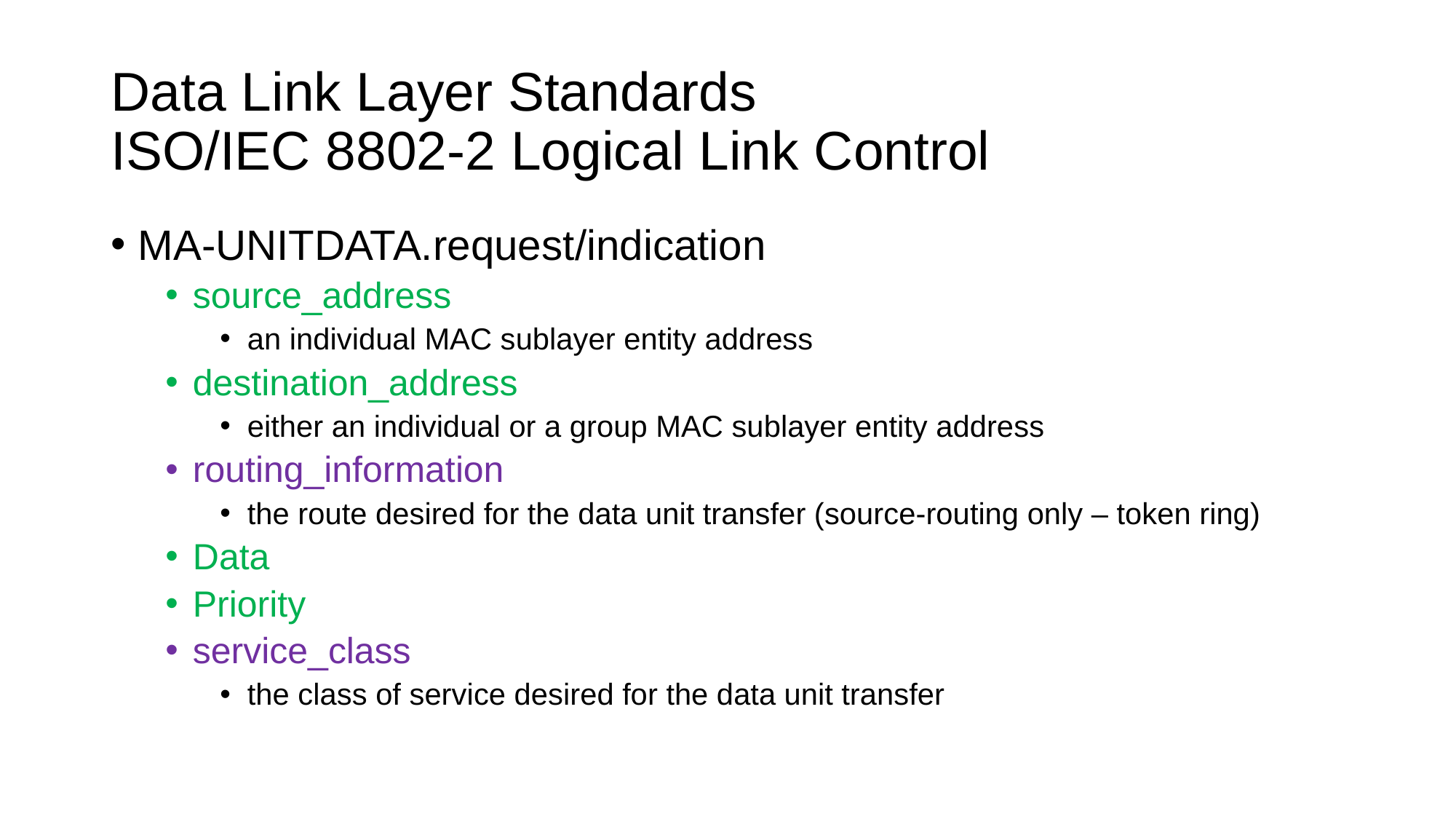

# Data Link Layer Standards ISO/IEC 8802-2 Logical Link Control
MA-UNITDATA.request/indication
source_address
an individual MAC sublayer entity address
destination_address
either an individual or a group MAC sublayer entity address
routing_information
the route desired for the data unit transfer (source-routing only – token ring)
Data
Priority
service_class
the class of service desired for the data unit transfer